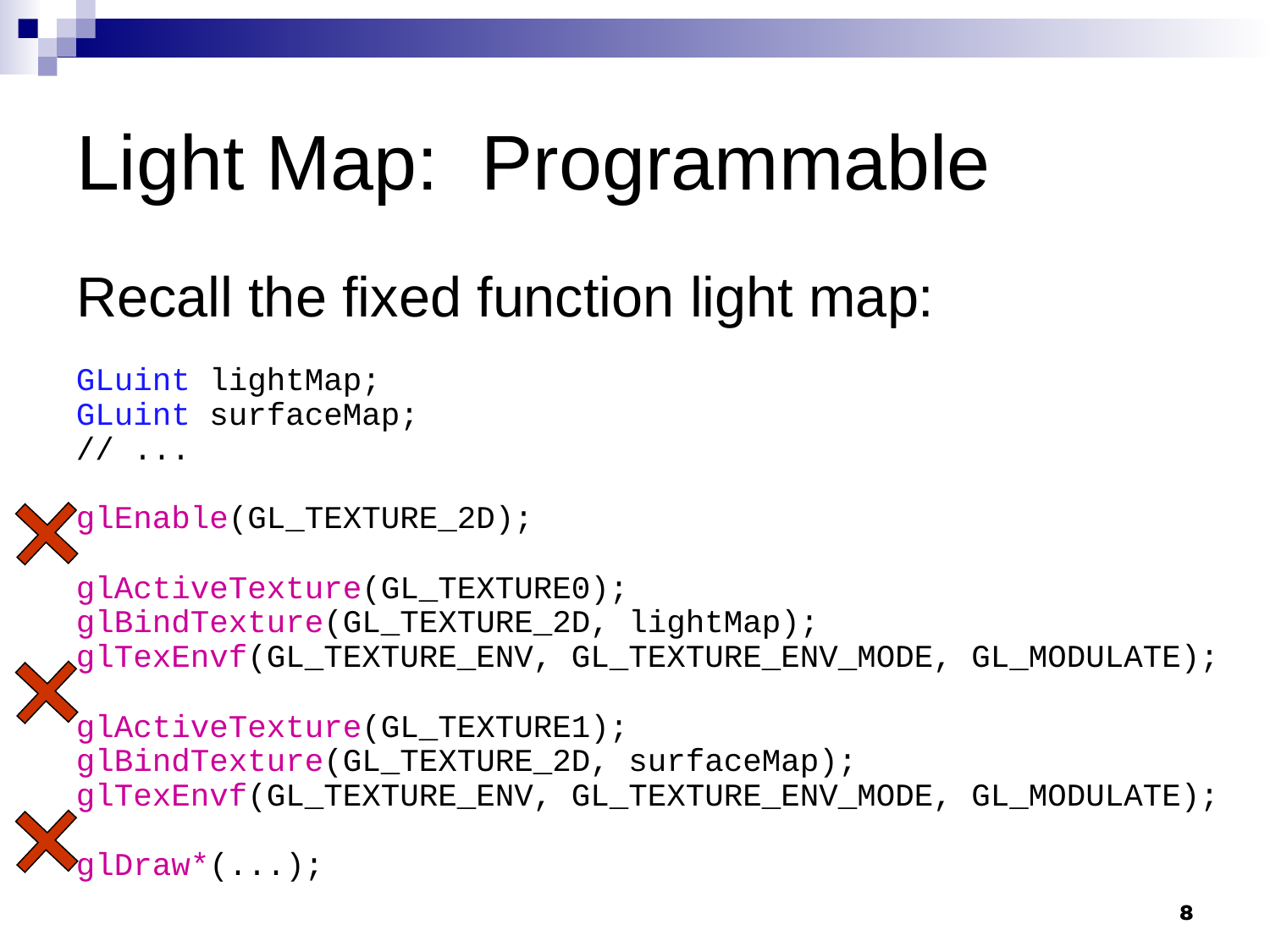

# Light Map:  Programmable
Recall the fixed function light map:
GLuint lightMap;
GLuint surfaceMap;
// ...

glEnable(GL_TEXTURE_2D);

glActiveTexture(GL_TEXTURE0);
glBindTexture(GL_TEXTURE_2D, lightMap);
glTexEnvf(GL_TEXTURE_ENV, GL_TEXTURE_ENV_MODE, GL_MODULATE);

glActiveTexture(GL_TEXTURE1);
glBindTexture(GL_TEXTURE_2D, surfaceMap);
glTexEnvf(GL_TEXTURE_ENV, GL_TEXTURE_ENV_MODE, GL_MODULATE);

glDraw*(...);

8